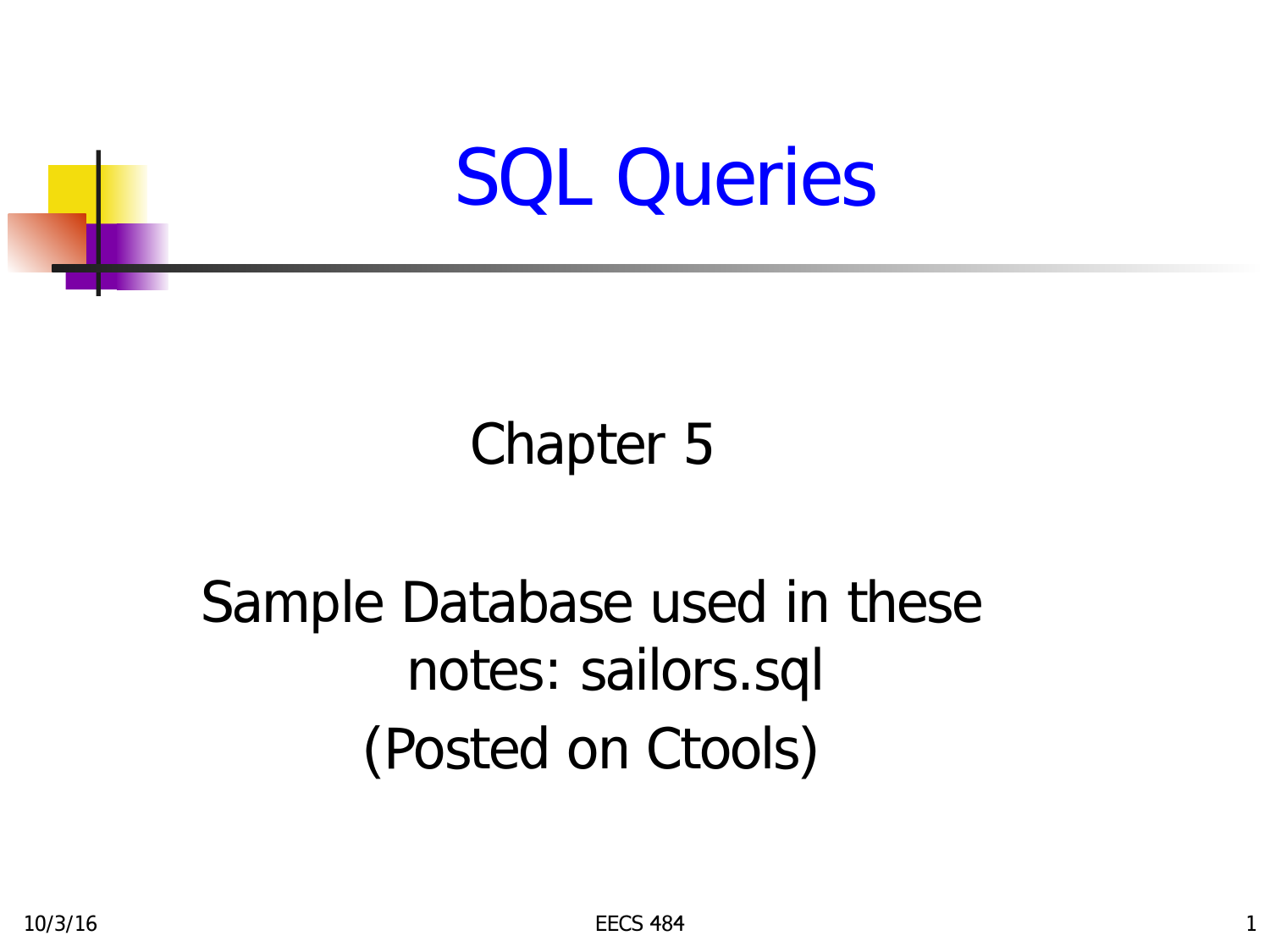

# SQL Queries
Chapter 5

Sample Database used in these notes: sailors.sql
(Posted on Ctools)
10/3/16
EECS 484
1